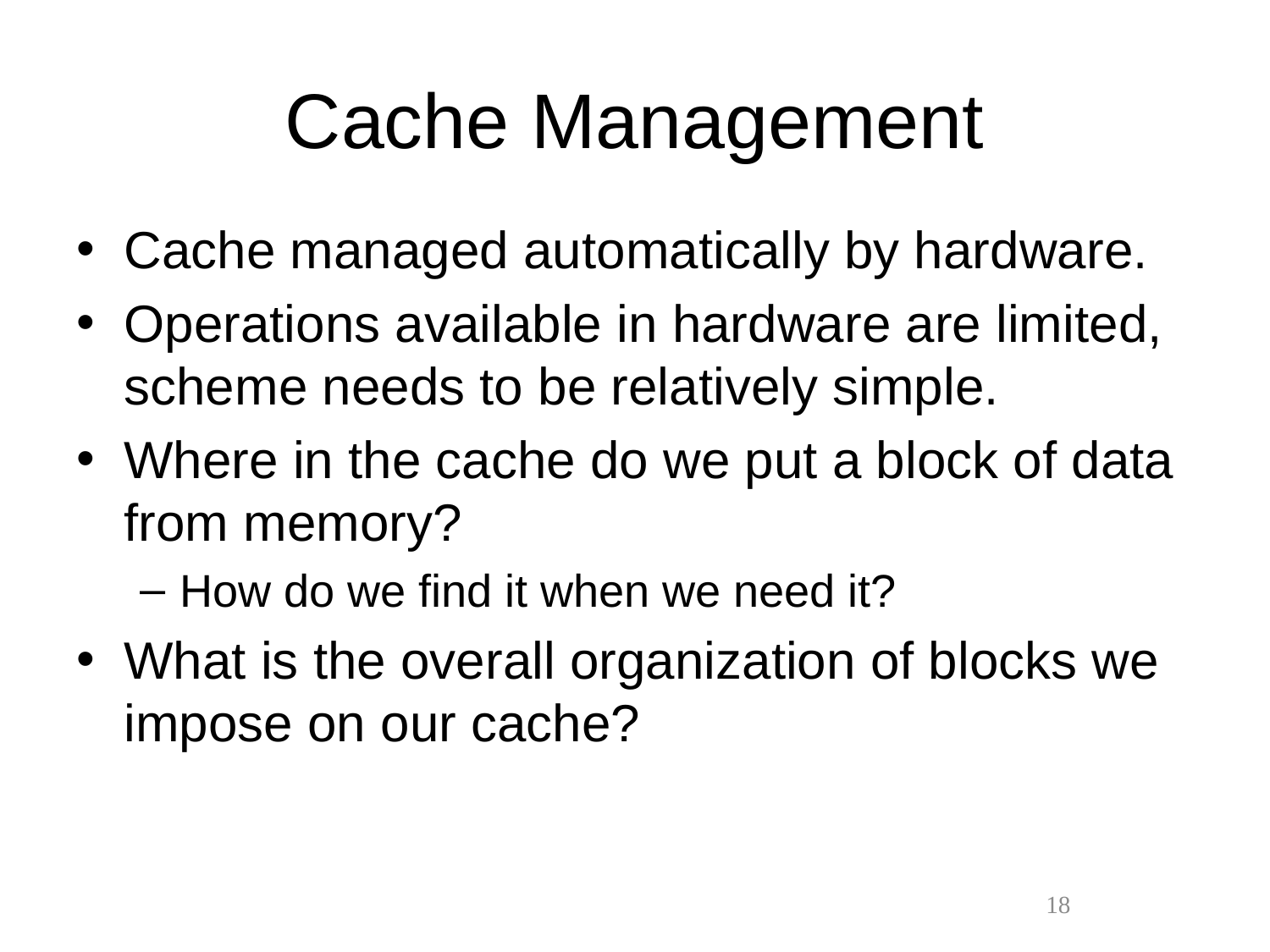

# Cache Management
Cache managed automatically by hardware.
Operations available in hardware are limited, scheme needs to be relatively simple.
Where in the cache do we put a block of data from memory?
How do we find it when we need it?
What is the overall organization of blocks we impose on our cache?
18